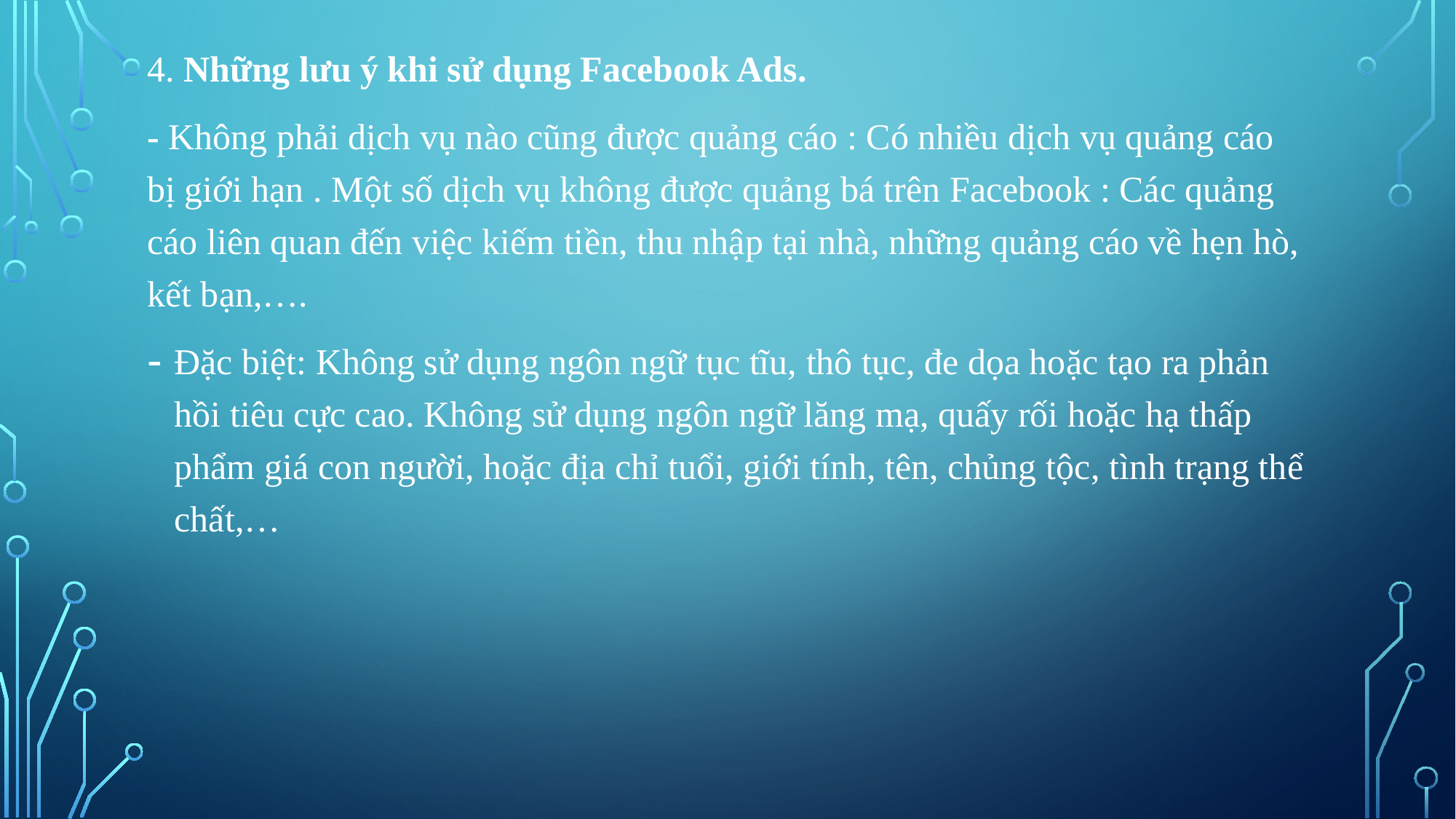

4. Những lưu ý khi sử dụng Facebook Ads.
- Không phải dịch vụ nào cũng được quảng cáo : Có nhiều dịch vụ quảng cáo bị giới hạn . Một số dịch vụ không được quảng bá trên Facebook : Các quảng cáo liên quan đến việc kiếm tiền, thu nhập tại nhà, những quảng cáo về hẹn hò, kết bạn,….
Đặc biệt: Không sử dụng ngôn ngữ tục tĩu, thô tục, đe dọa hoặc tạo ra phản hồi tiêu cực cao. Không sử dụng ngôn ngữ lăng mạ, quấy rối hoặc hạ thấp phẩm giá con người, hoặc địa chỉ tuổi, giới tính, tên, chủng tộc, tình trạng thể chất,…